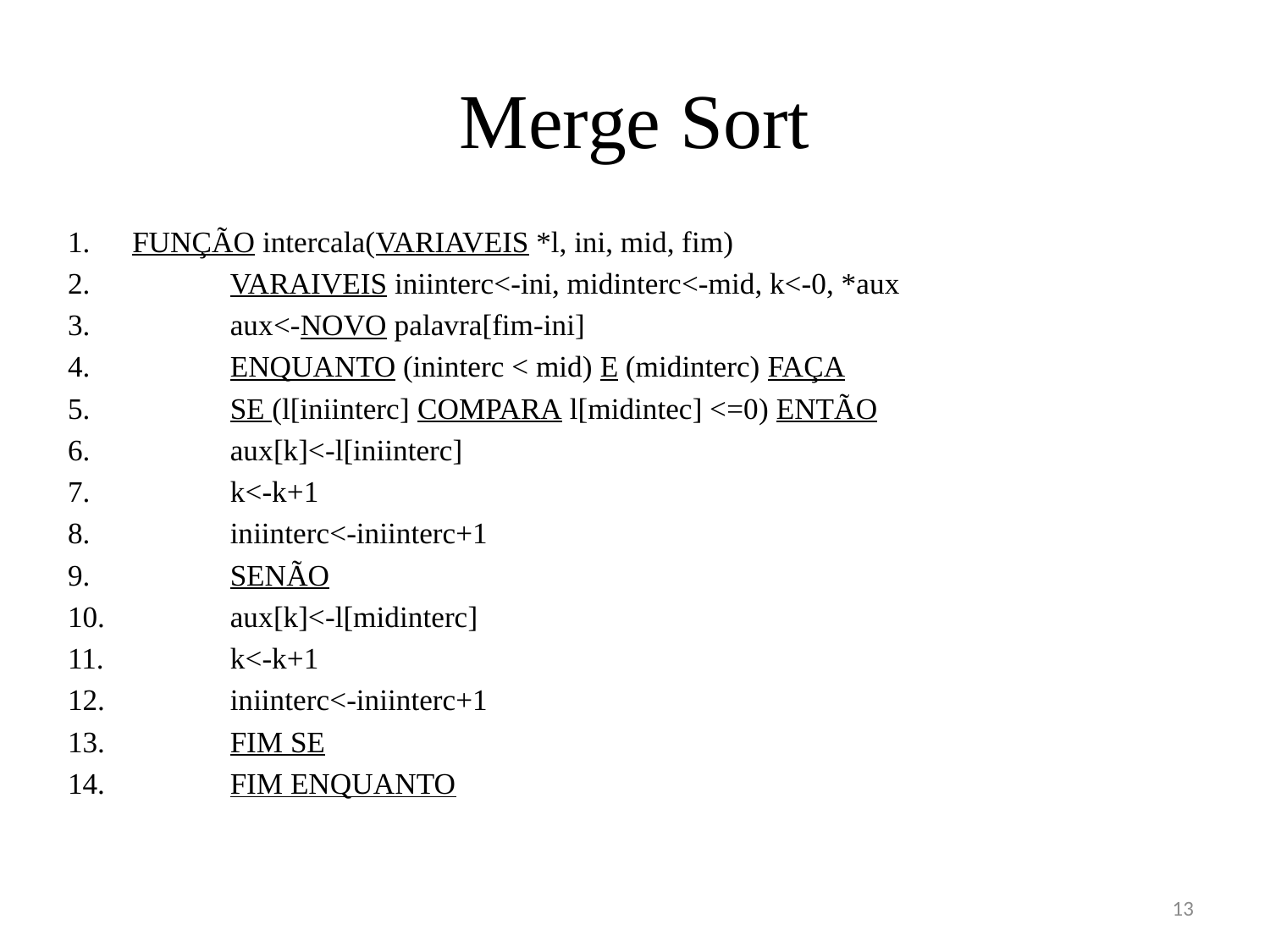

# Merge Sort
FUNÇÃO intercala(VARIAVEIS *l, ini, mid, fim)
	VARAIVEIS iniinterc<-ini, midinterc<-mid, k<-0, *aux
	aux<-NOVO palavra[fim-ini]
	ENQUANTO (ininterc < mid) E (midinterc) FAÇA
		SE (l[iniinterc] COMPARA l[midintec] <=0) ENTÃO
			aux[k]<-l[iniinterc]
			k<-k+1
			iniinterc<-iniinterc+1
		SENÃO
			aux[k]<-l[midinterc]
			k<-k+1
			iniinterc<-iniinterc+1
		FIM SE
	FIM ENQUANTO

13